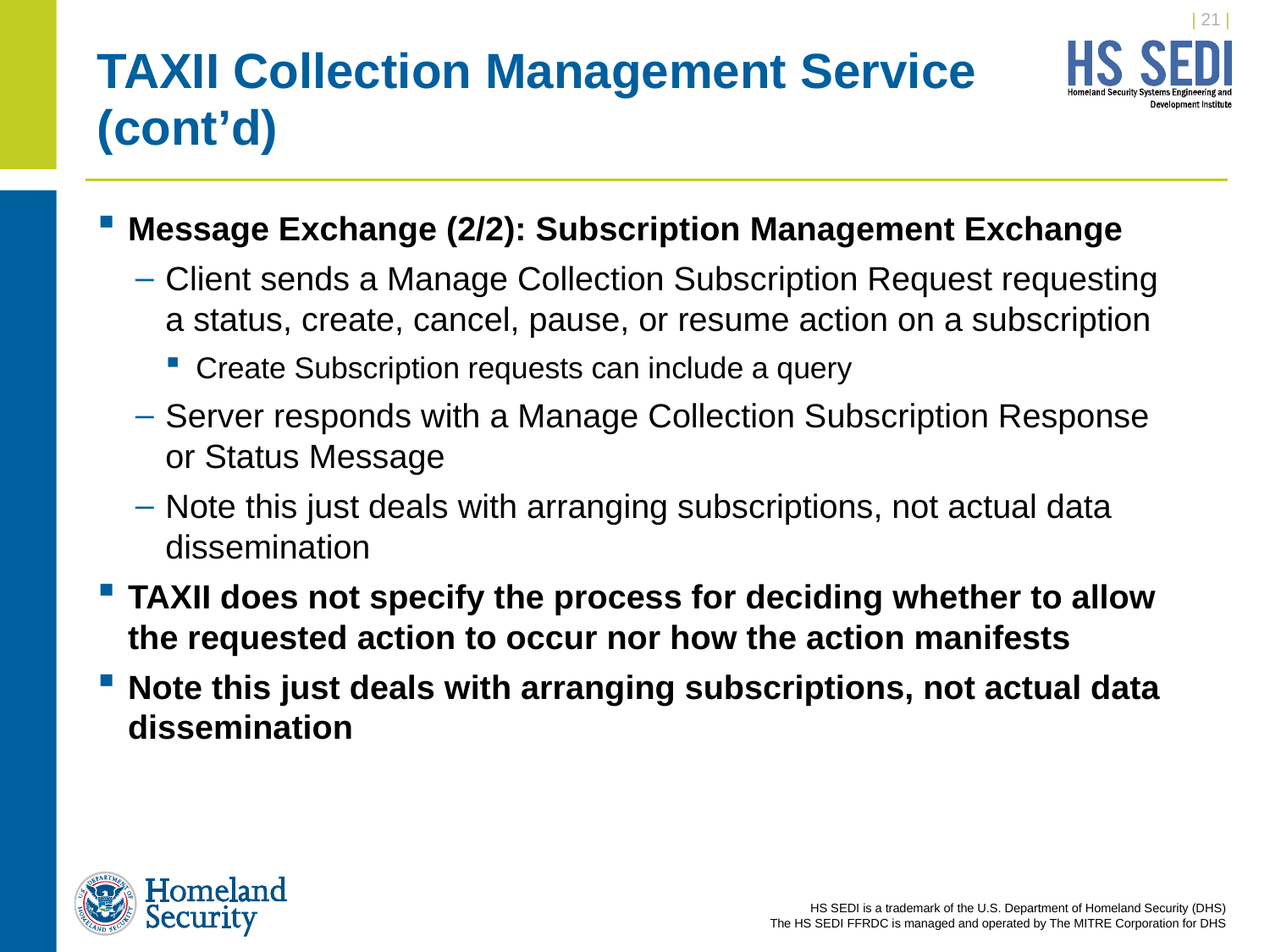

| 21 |
# TAXII Collection Management Service (cont’d)
Message Exchange (2/2): Subscription Management Exchange
Client sends a Manage Collection Subscription Request requesting a status, create, cancel, pause, or resume action on a subscription
Create Subscription requests can include a query
Server responds with a Manage Collection Subscription Response or Status Message
Note this just deals with arranging subscriptions, not actual data dissemination
TAXII does not specify the process for deciding whether to allow the requested action to occur nor how the action manifests
Note this just deals with arranging subscriptions, not actual data dissemination